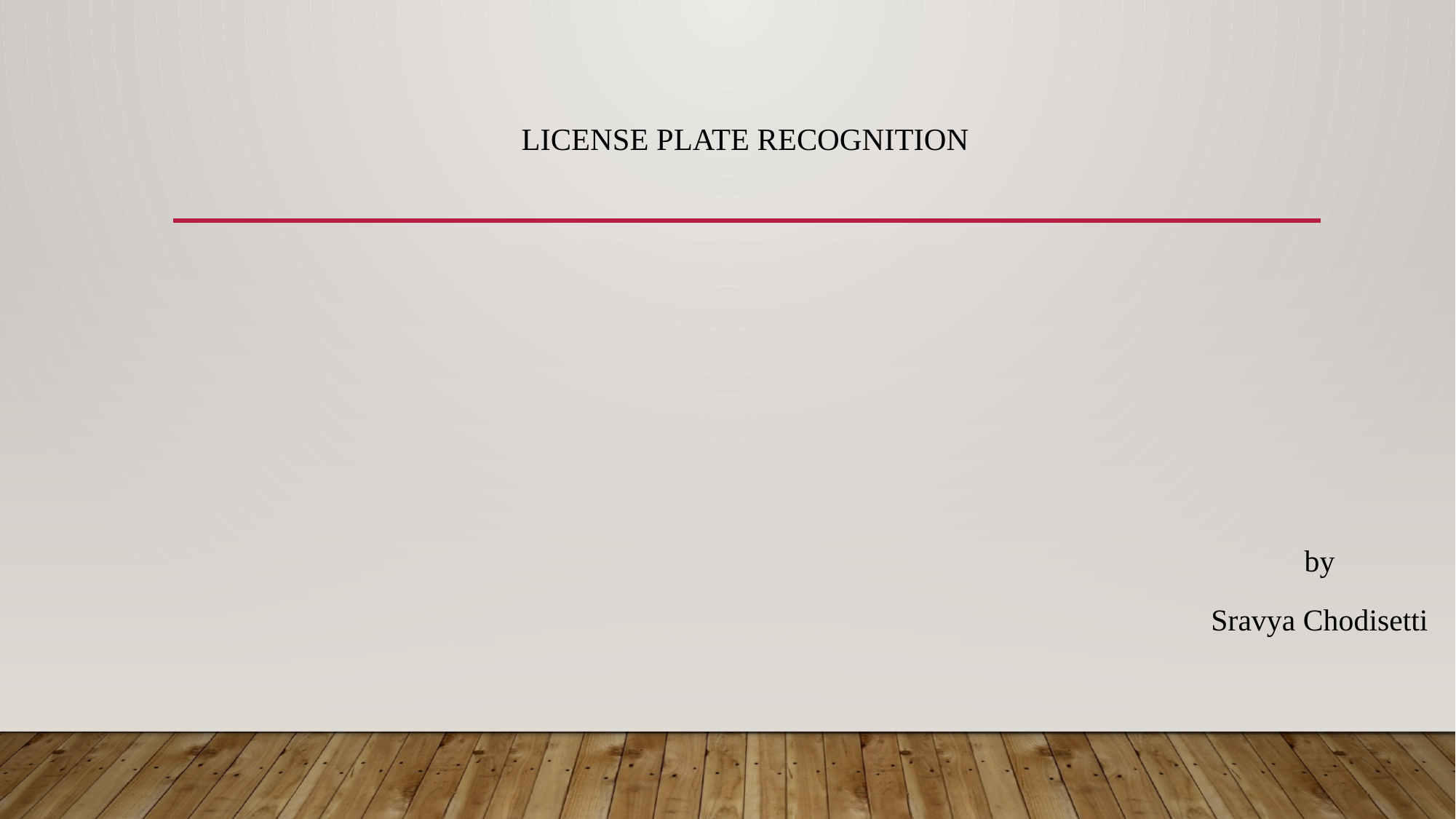

# License Plate Recognition
by
Sravya Chodisetti